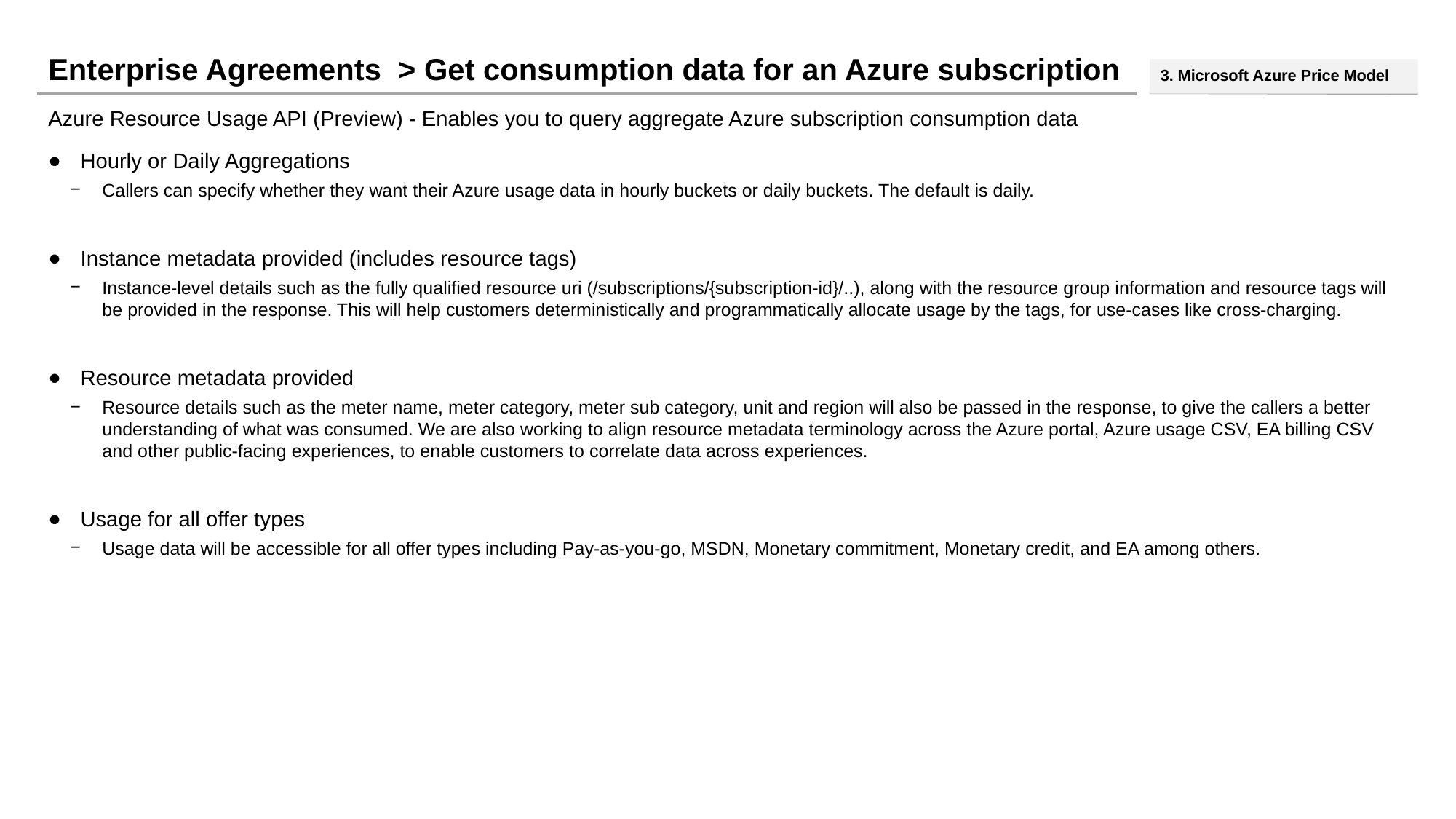

# Enterprise Agreements  > Get consumption data for an Azure subscription
3. Microsoft Azure Price Model
Azure Resource Usage API (Preview) - Enables you to query aggregate Azure subscription consumption data
Hourly or Daily Aggregations
Callers can specify whether they want their Azure usage data in hourly buckets or daily buckets. The default is daily.

Instance metadata provided (includes resource tags)
Instance-level details such as the fully qualified resource uri (/subscriptions/{subscription-id}/..), along with the resource group information and resource tags will be provided in the response. This will help customers deterministically and programmatically allocate usage by the tags, for use-cases like cross-charging.

Resource metadata provided
Resource details such as the meter name, meter category, meter sub category, unit and region will also be passed in the response, to give the callers a better understanding of what was consumed. We are also working to align resource metadata terminology across the Azure portal, Azure usage CSV, EA billing CSV and other public-facing experiences, to enable customers to correlate data across experiences.

Usage for all offer types
Usage data will be accessible for all offer types including Pay-as-you-go, MSDN, Monetary commitment, Monetary credit, and EA among others.